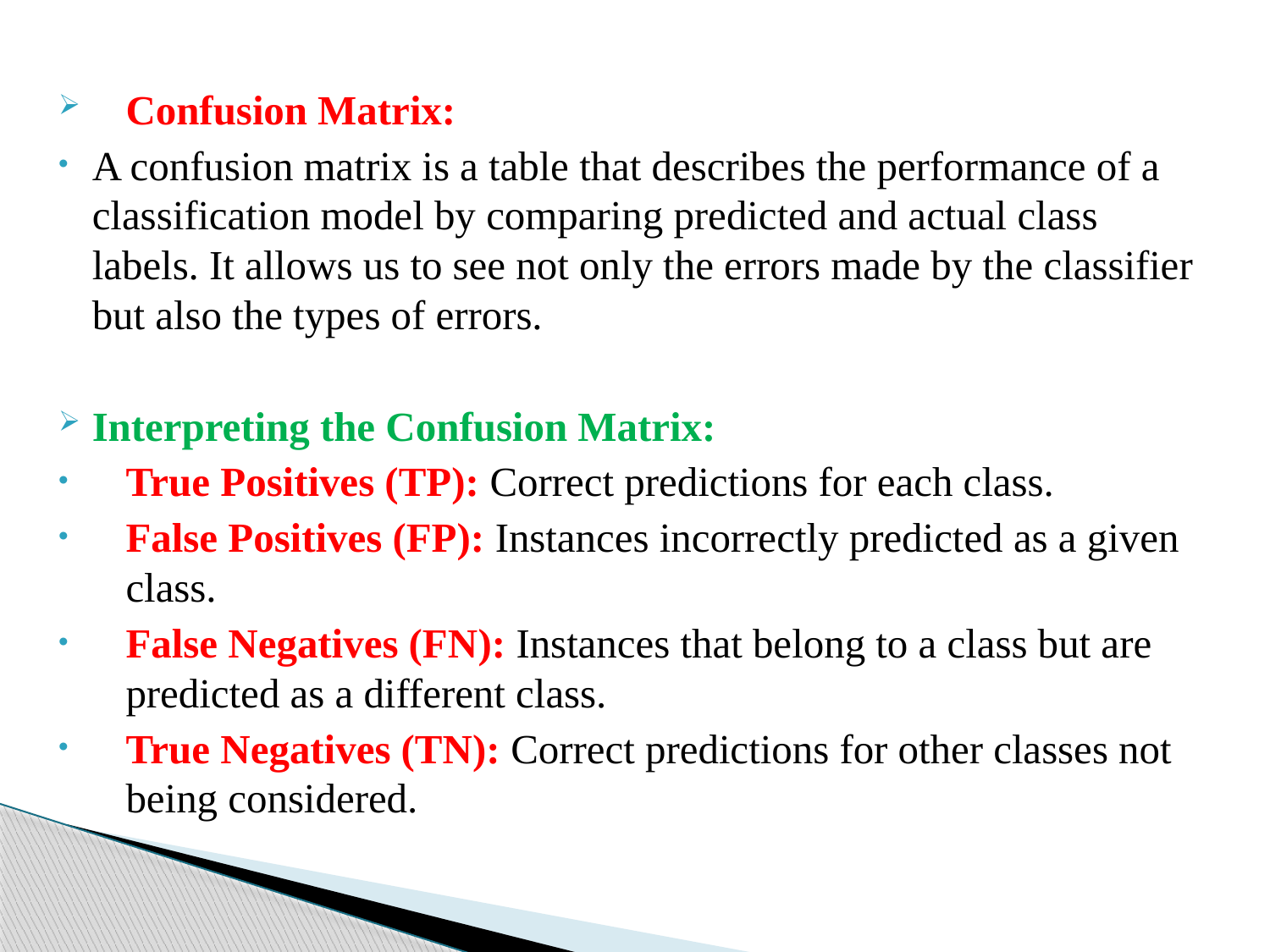

Confusion Matrix:
A confusion matrix is a table that describes the performance of a classification model by comparing predicted and actual class labels. It allows us to see not only the errors made by the classifier but also the types of errors.

Interpreting the Confusion Matrix:
True Positives (TP): Correct predictions for each class.
False Positives (FP): Instances incorrectly predicted as a given class.
False Negatives (FN): Instances that belong to a class but are predicted as a different class.
True Negatives (TN): Correct predictions for other classes not being considered.